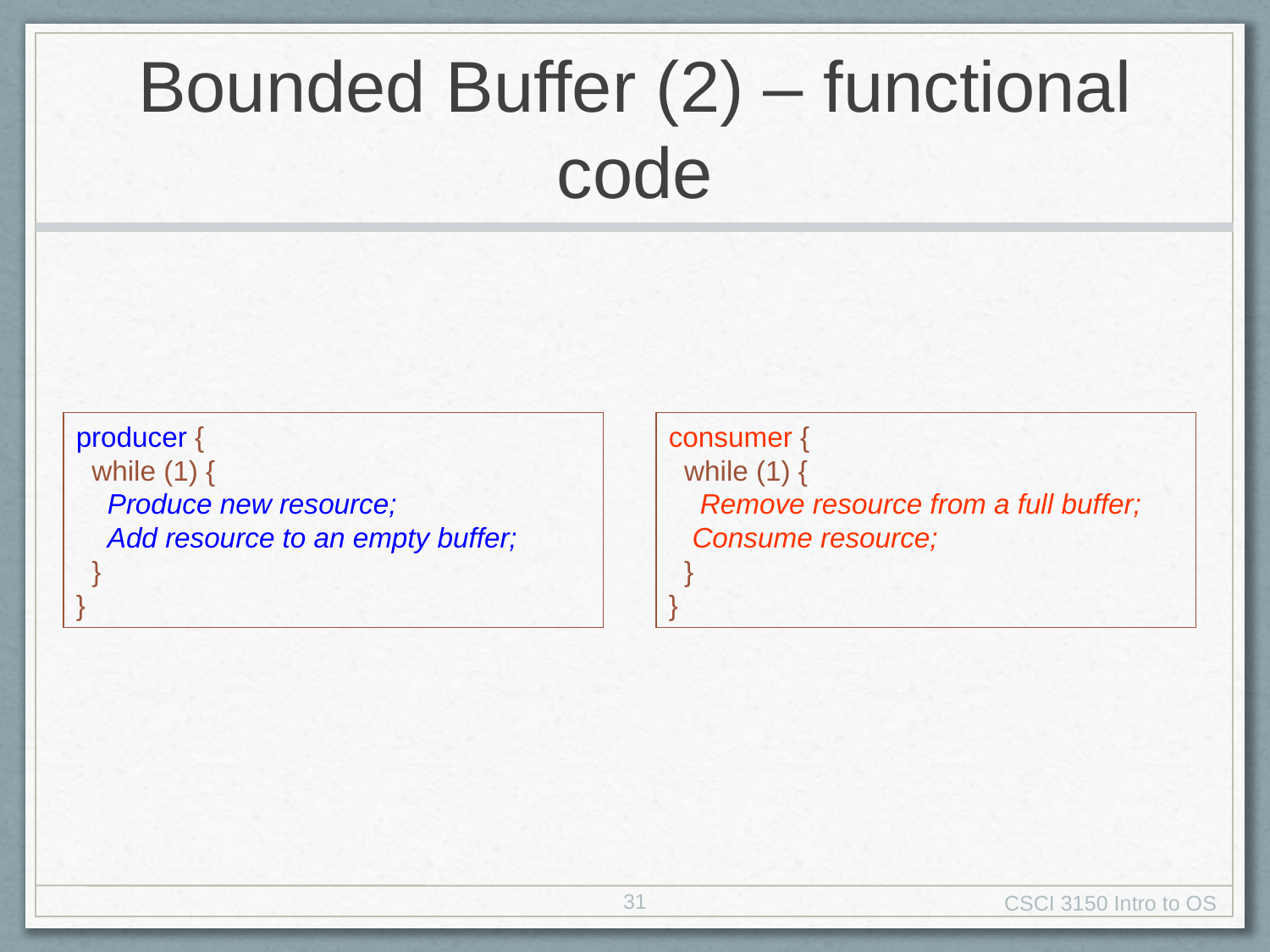

# Bounded Buffer (2) – functional code
producer {
  while (1) {
    Produce new resource;
    Add resource to an empty buffer;
  }
}
consumer {
  while (1) {
    Remove resource from a full buffer;
   Consume resource;
  }
}
31
CSCI 3150 Intro to OS